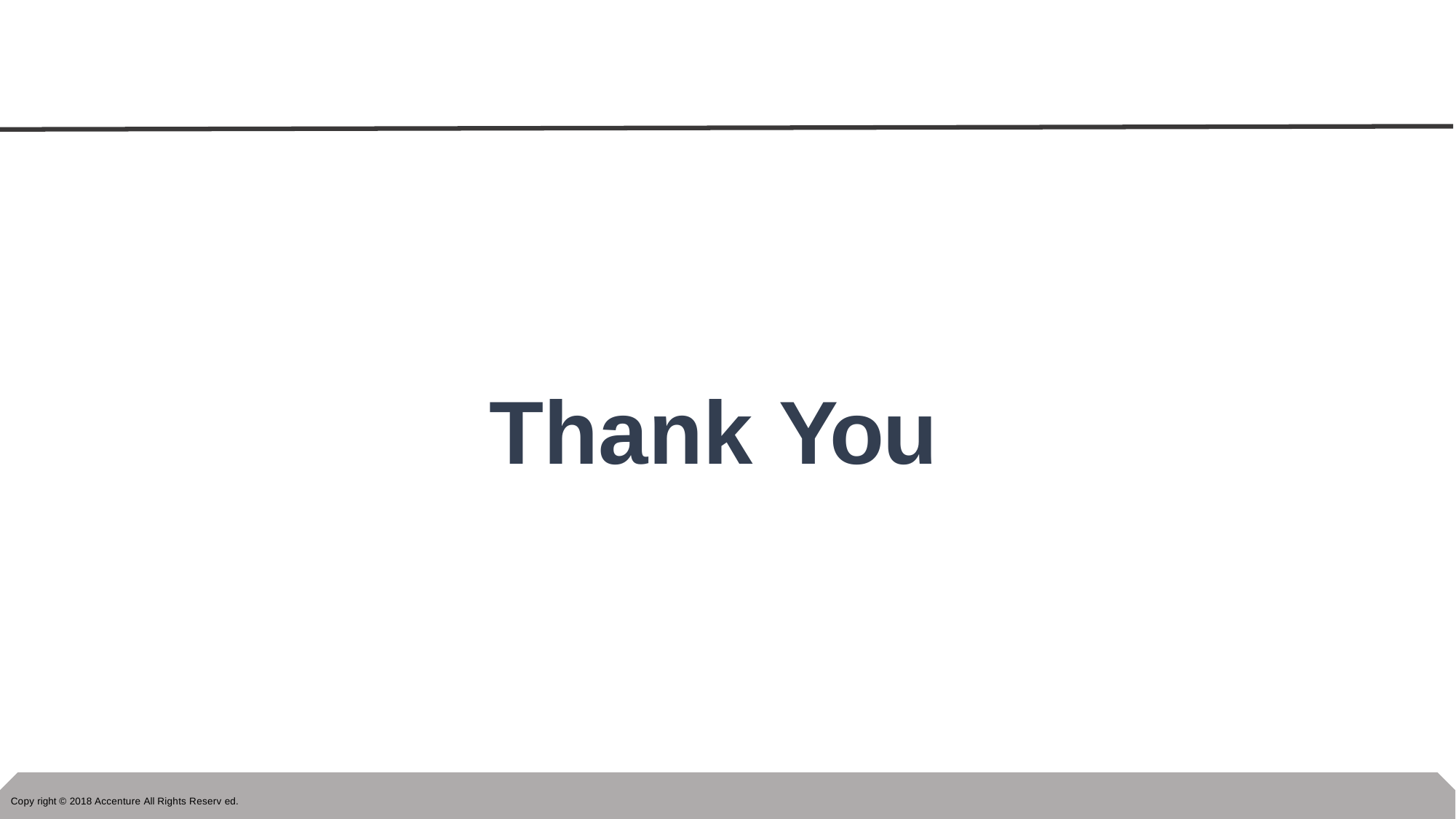

Thank You
Copy right © 2018 Accenture All Rights Reserv ed.